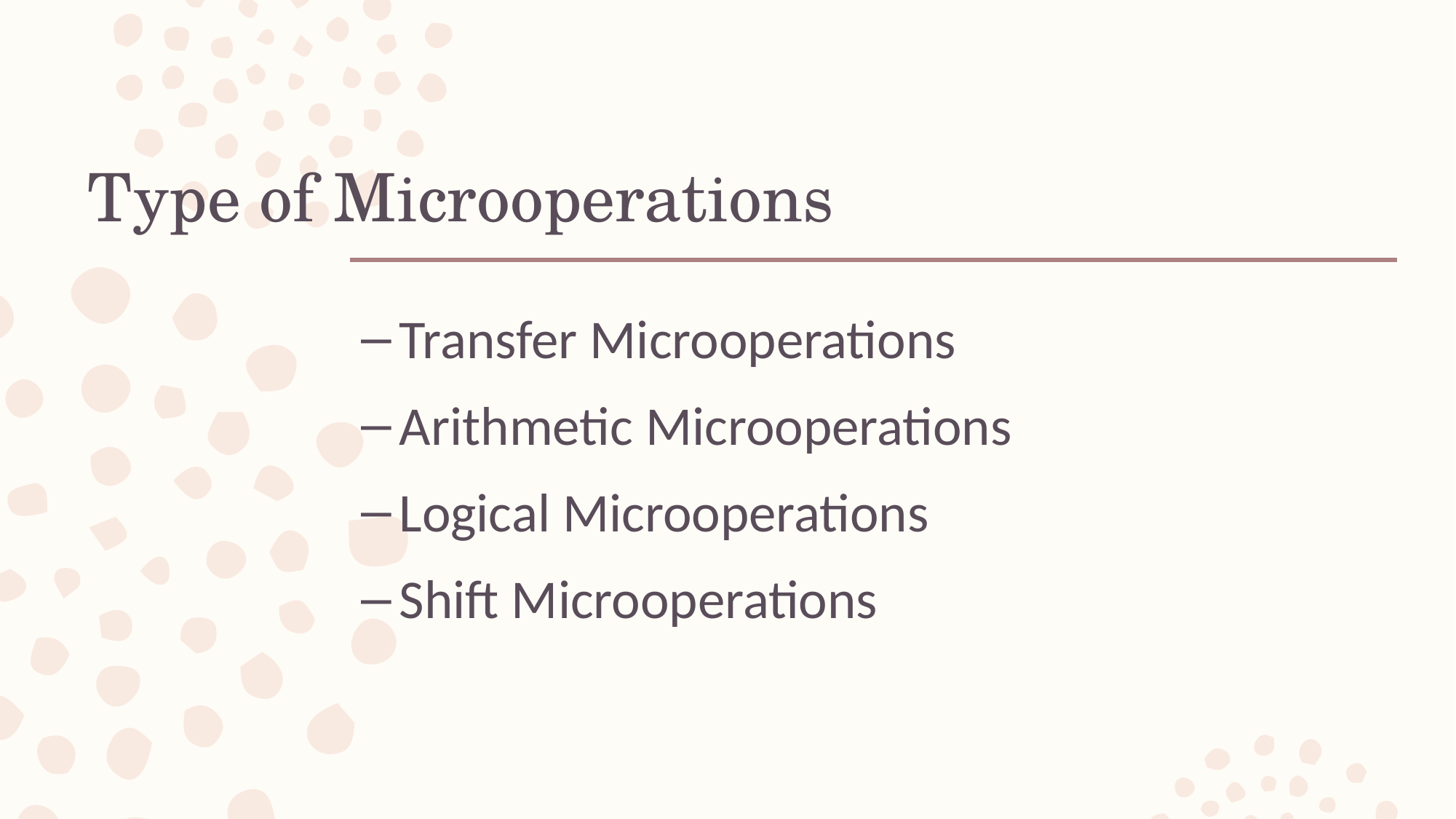

# Type of Microoperations
Transfer Microoperations
Arithmetic Microoperations
Logical Microoperations
Shift Microoperations